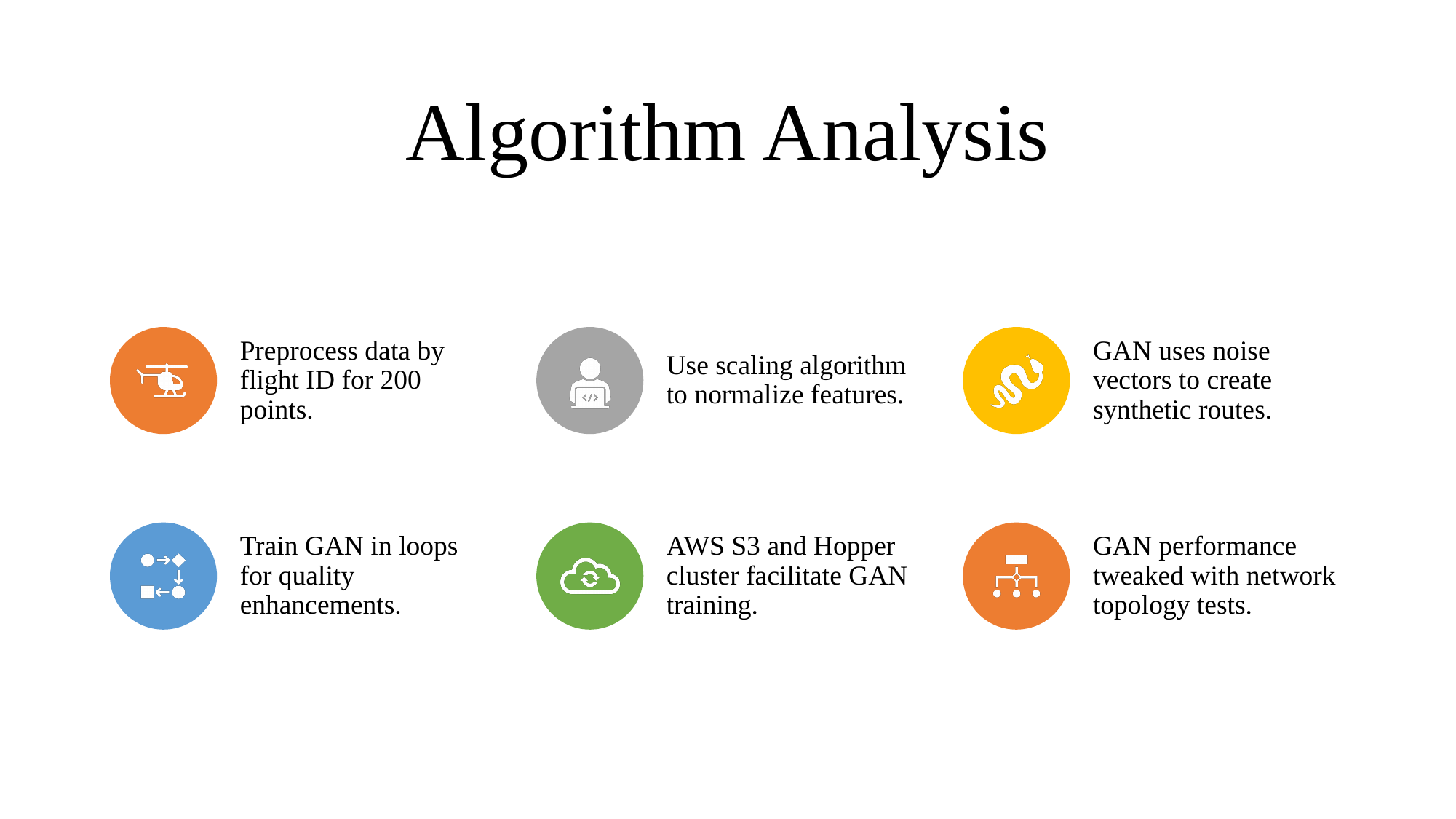

# Algorithm Analysis
Preprocess data by flight ID for 200 points.
Use scaling algorithm to normalize features.
GAN uses noise vectors to create synthetic routes.
Train GAN in loops for quality enhancements.
AWS S3 and Hopper cluster facilitate GAN training.
GAN performance tweaked with network topology tests.